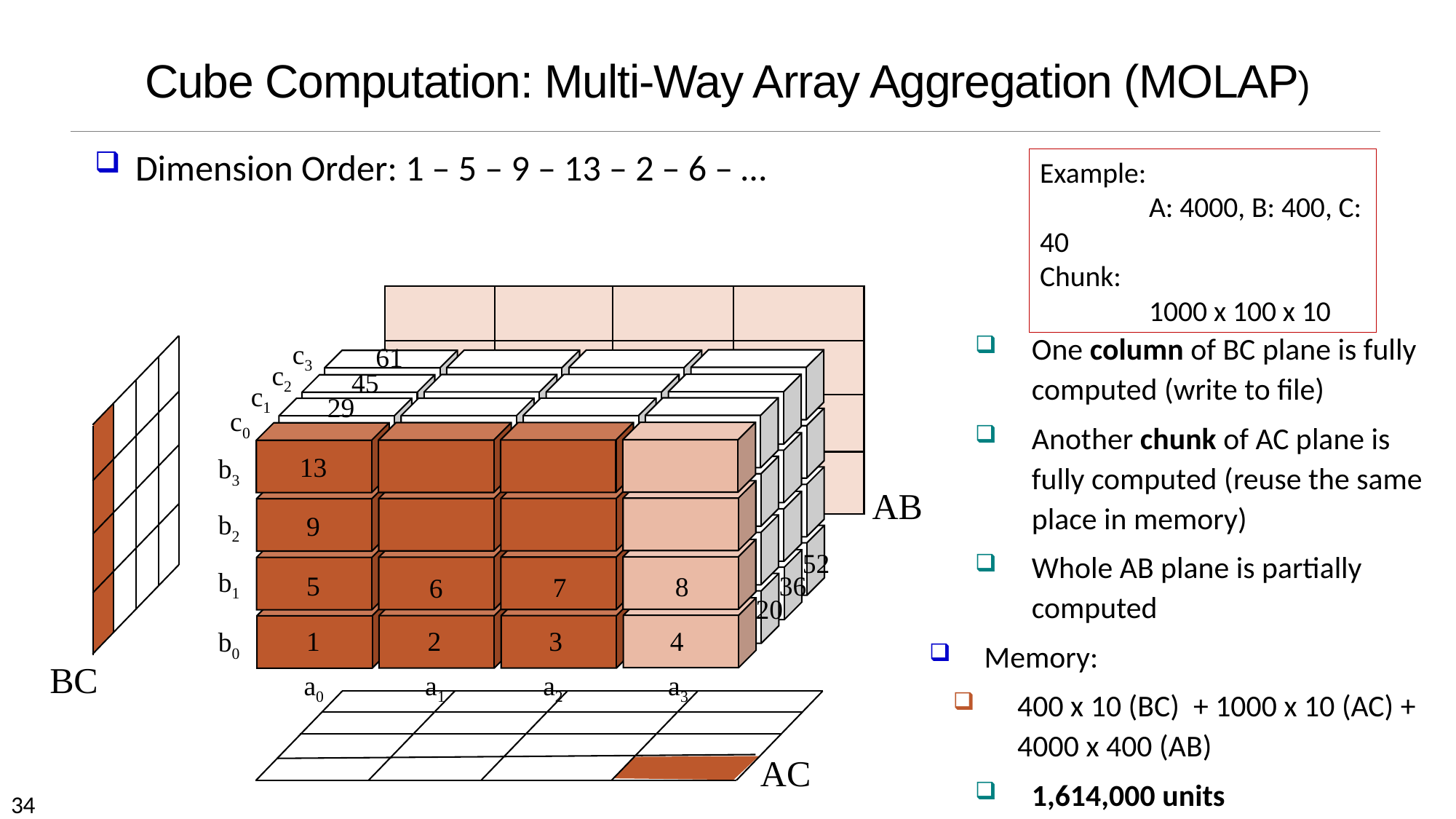

# Cube Computation: Multi-Way Array Aggregation (MOLAP)
Dimension Order: 1 – 5 – 9 – 13 – 2 – 6 – …
Example:
	A: 4000, B: 400, C: 40
Chunk:
	1000 x 100 x 10

One column of BC plane is fully computed (write to file)
Another chunk of AC plane is fully computed (reuse the same place in memory)
Whole AB plane is partially computed
Memory:
400 x 10 (BC)  + 1000 x 10 (AC) +  4000 x 400 (AB)
1,614,000 units
c3
61

c2
45
c1
29
c0
13
b3
b2
9
52
b1
36
5
20
1
2
3
4
b0
a3
a1
a2
a0

AB

8
7

6
BC

AC